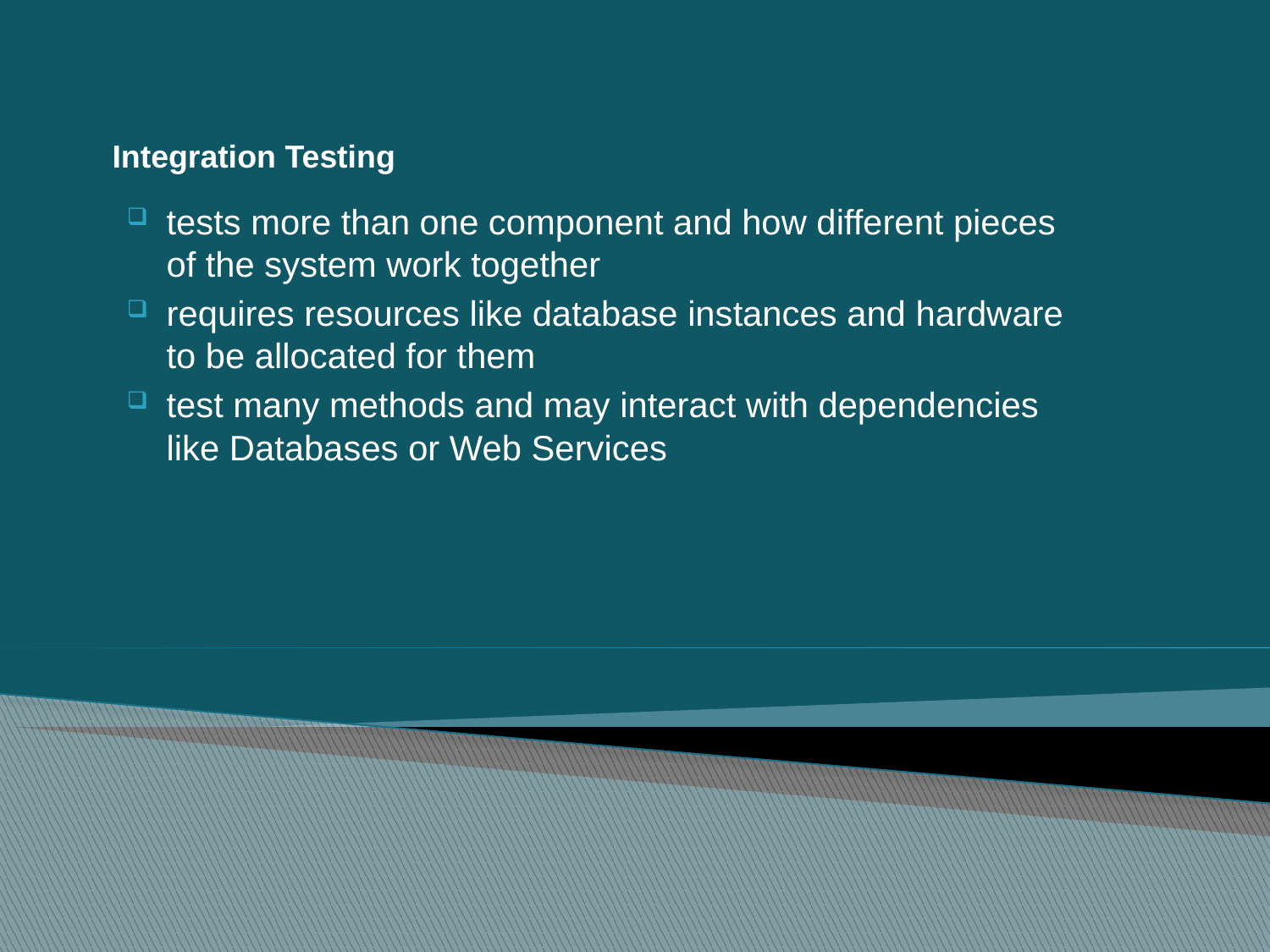

# Integration Testing
tests more than one component and how different pieces of the system work together
requires resources like database instances and hardware to be allocated for them
test many methods and may interact with dependencies like Databases or Web Services